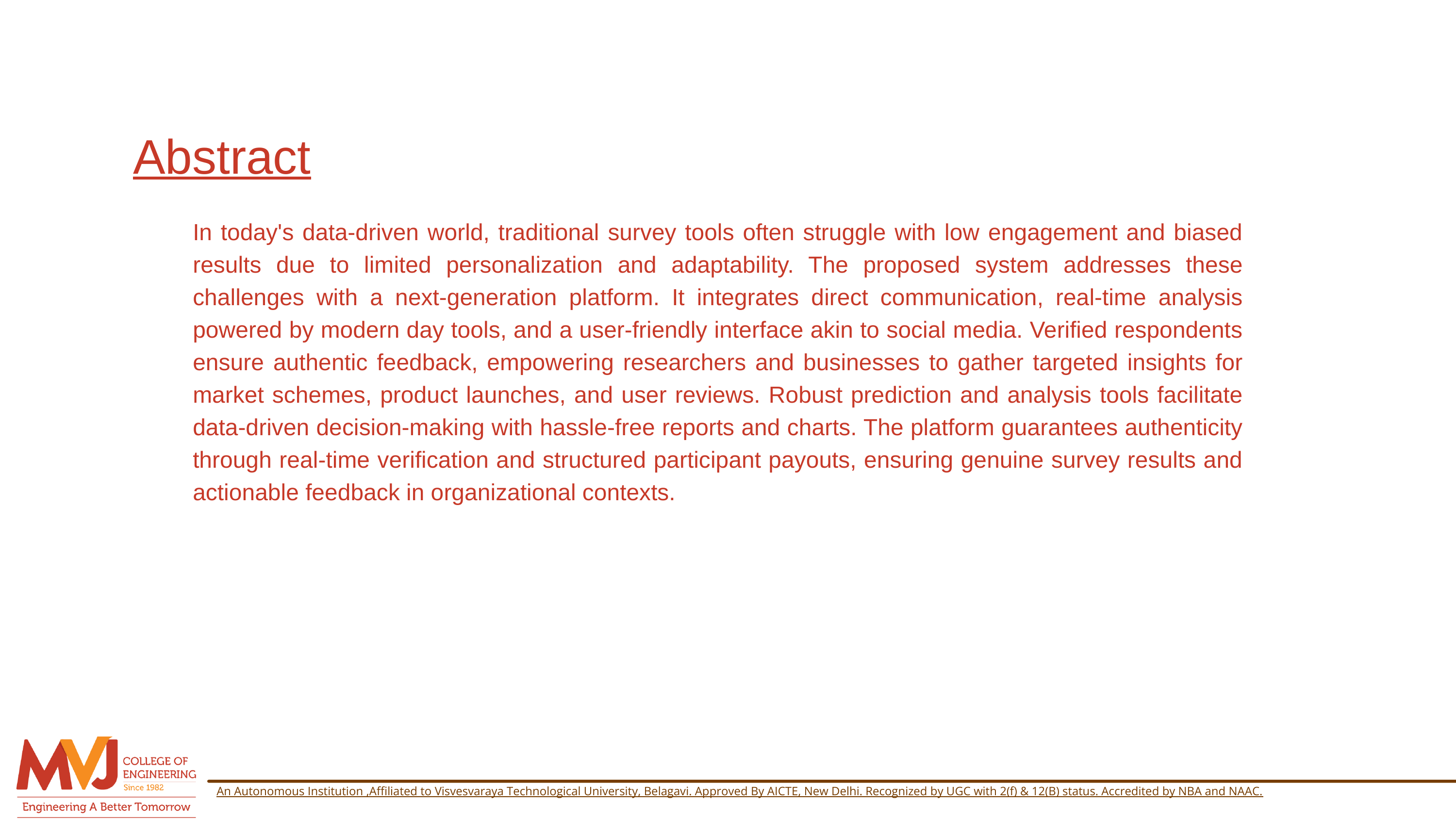

Abstract
In today's data-driven world, traditional survey tools often struggle with low engagement and biased results due to limited personalization and adaptability. The proposed system addresses these challenges with a next-generation platform. It integrates direct communication, real-time analysis powered by modern day tools, and a user-friendly interface akin to social media. Verified respondents ensure authentic feedback, empowering researchers and businesses to gather targeted insights for market schemes, product launches, and user reviews. Robust prediction and analysis tools facilitate data-driven decision-making with hassle-free reports and charts. The platform guarantees authenticity through real-time verification and structured participant payouts, ensuring genuine survey results and actionable feedback in organizational contexts.

An Autonomous Institution ,Affiliated to Visvesvaraya Technological University, Belagavi. Approved By AICTE, New Delhi. Recognized by UGC with 2(f) & 12(B) status. Accredited by NBA and NAAC.